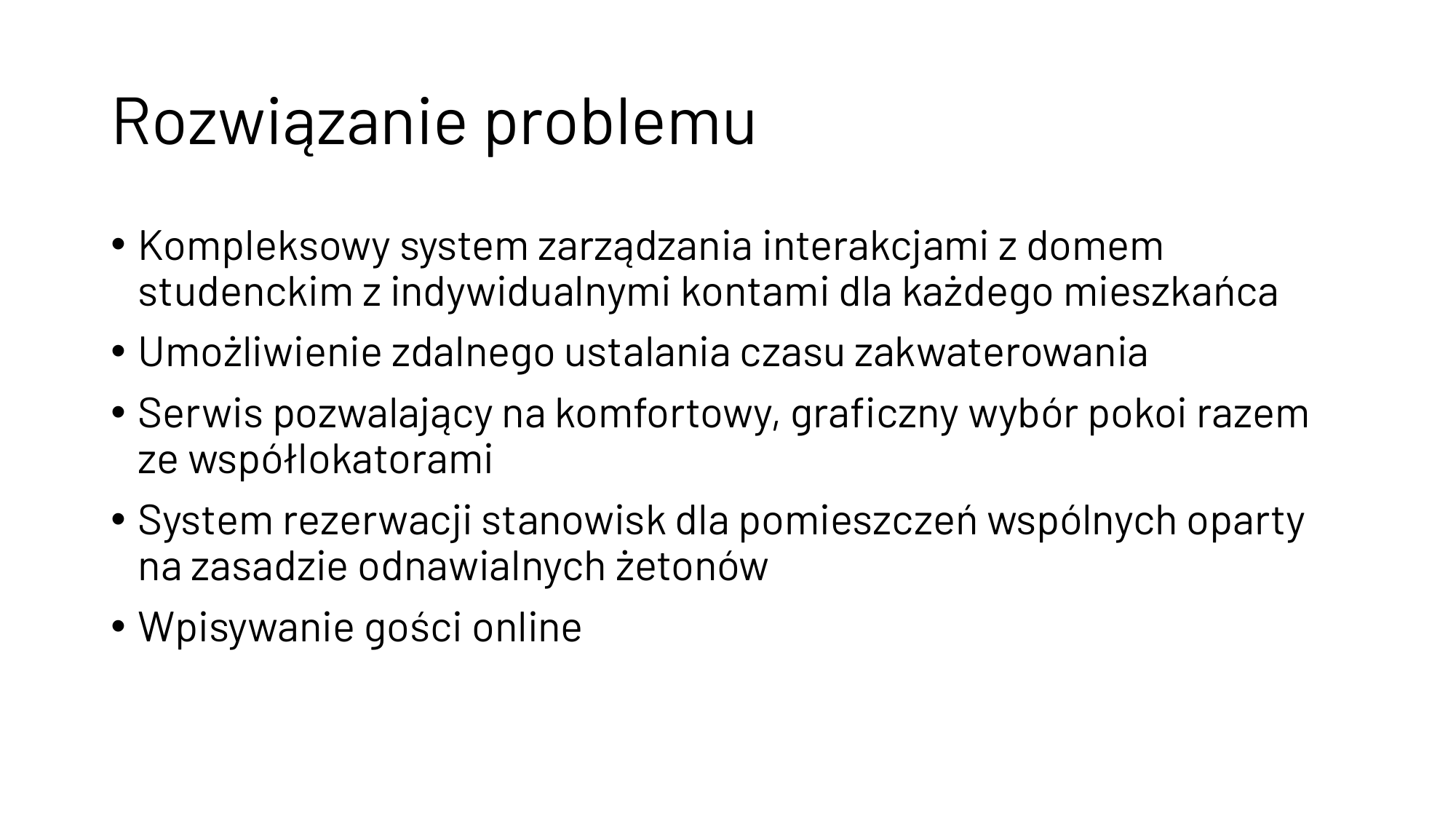

# Rozwiązanie problemu
Kompleksowy system zarządzania interakcjami z domem studenckim z indywidualnymi kontami dla każdego mieszkańca
Umożliwienie zdalnego ustalania czasu zakwaterowania
Serwis pozwalający na komfortowy, graficzny wybór pokoi razem ze współlokatorami
System rezerwacji stanowisk dla pomieszczeń wspólnych oparty na zasadzie odnawialnych żetonów
Wpisywanie gości online